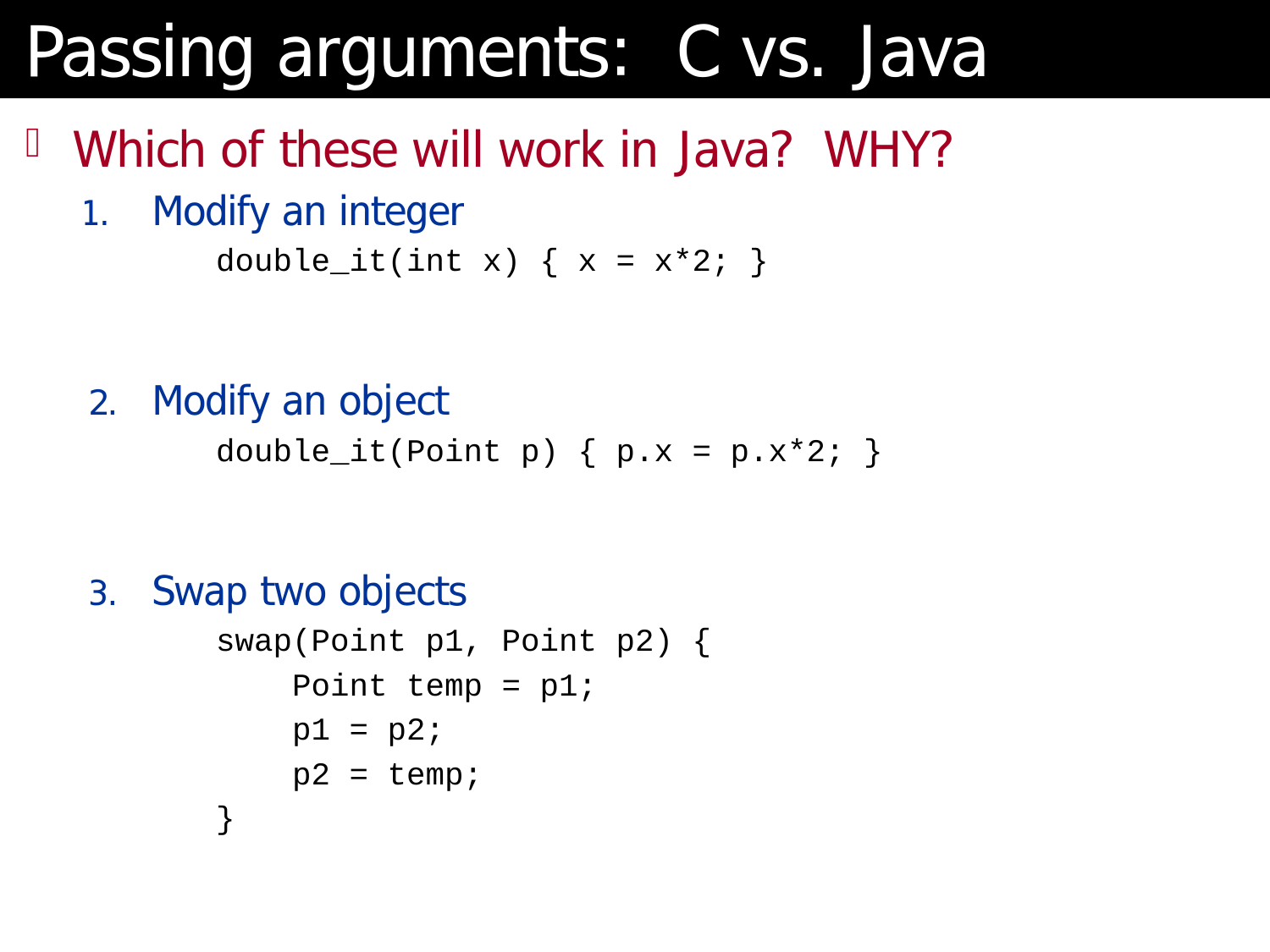

# Passing arguments:  C vs. Java
Which of these will work in Java?  WHY?
Modify an integer
double_it(int x) { x = x*2; }

Modify an object
double_it(Point p) { p.x = p.x*2; }

Swap two objects
swap(Point p1, Point p2) {
    Point temp = p1;
    p1 = p2;
    p2 = temp;
}